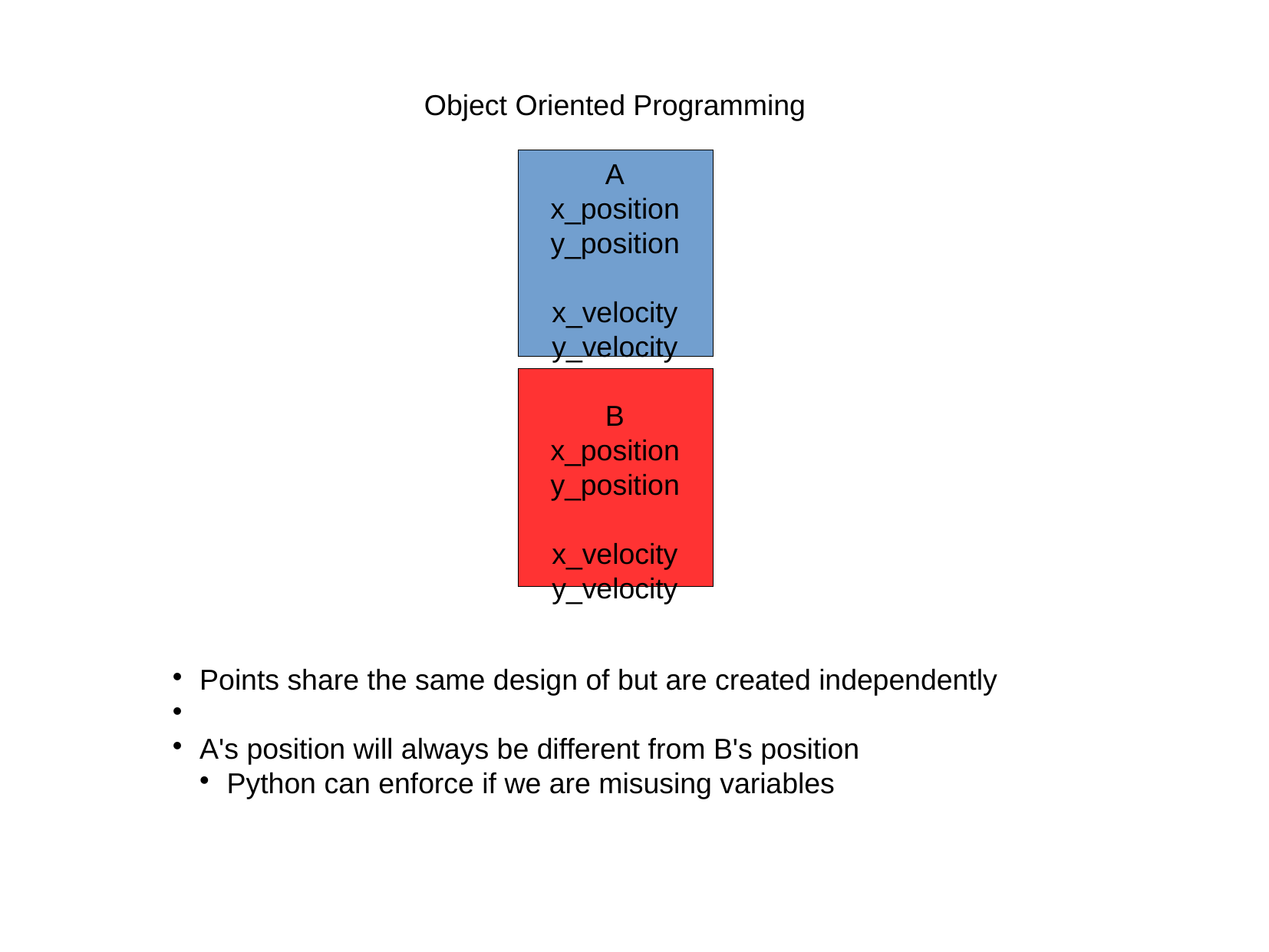

Object Oriented Programming

A
x_position
y_position

x_velocity
y_velocity

B
x_position
y_position

x_velocity
y_velocity

Points share the same design of but are created independently

A's position will always be different from B's position
Python can enforce if we are misusing variables